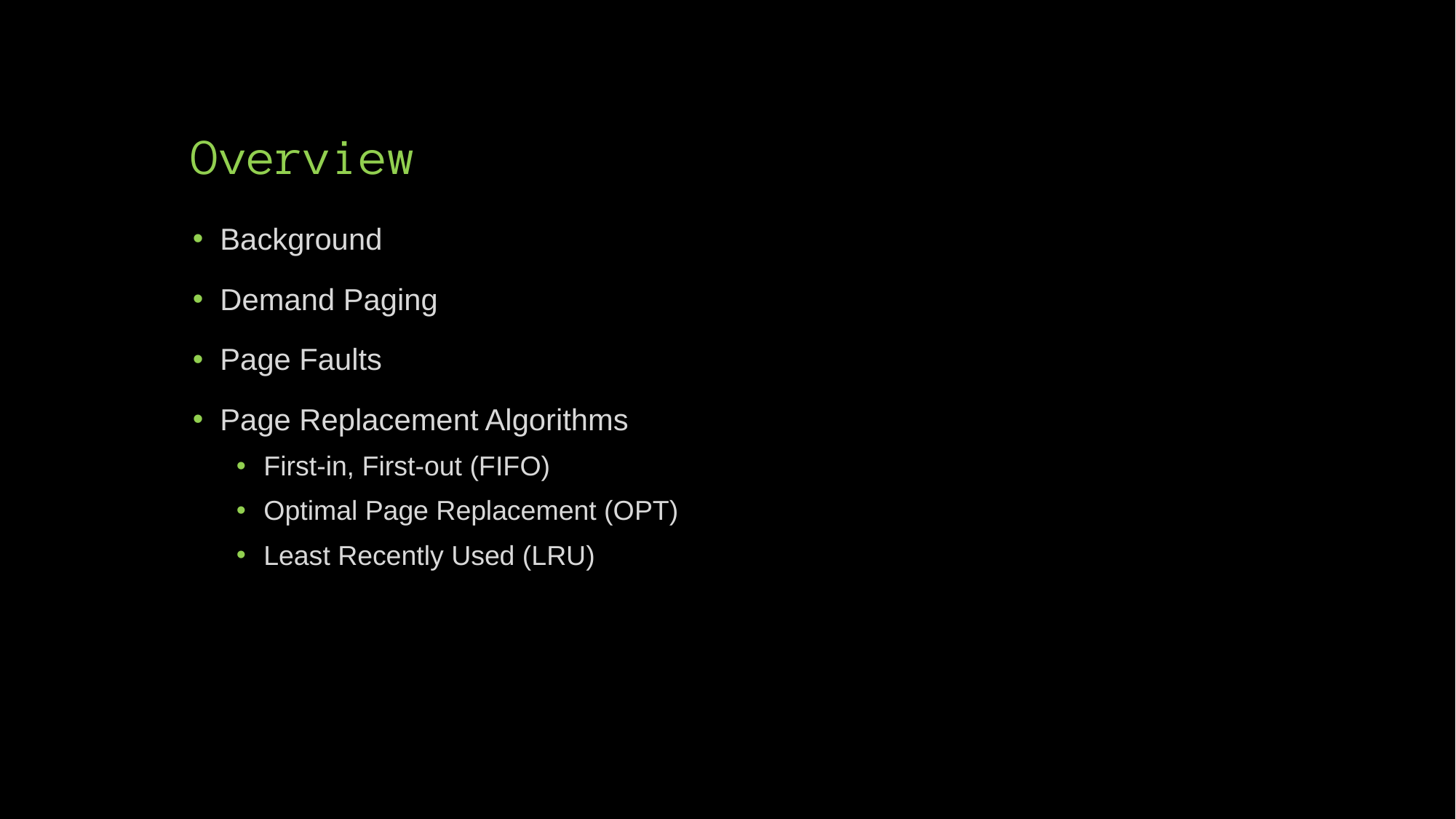

# Overview
Background
Demand Paging
Page Faults
Page Replacement Algorithms
First-in, First-out (FIFO)
Optimal Page Replacement (OPT)
Least Recently Used (LRU)